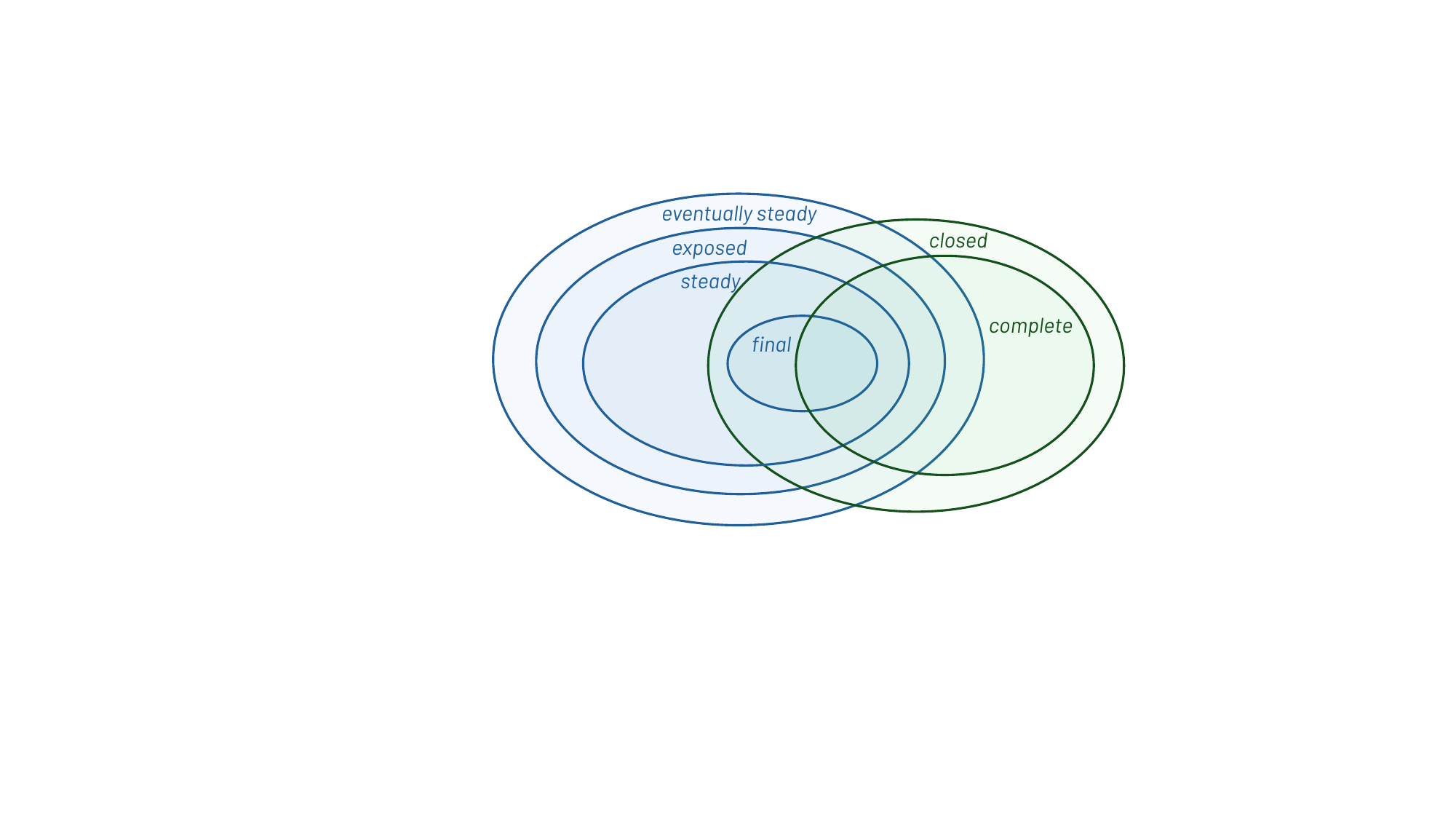

eventually steady

closed

exposed

steady
complete

final